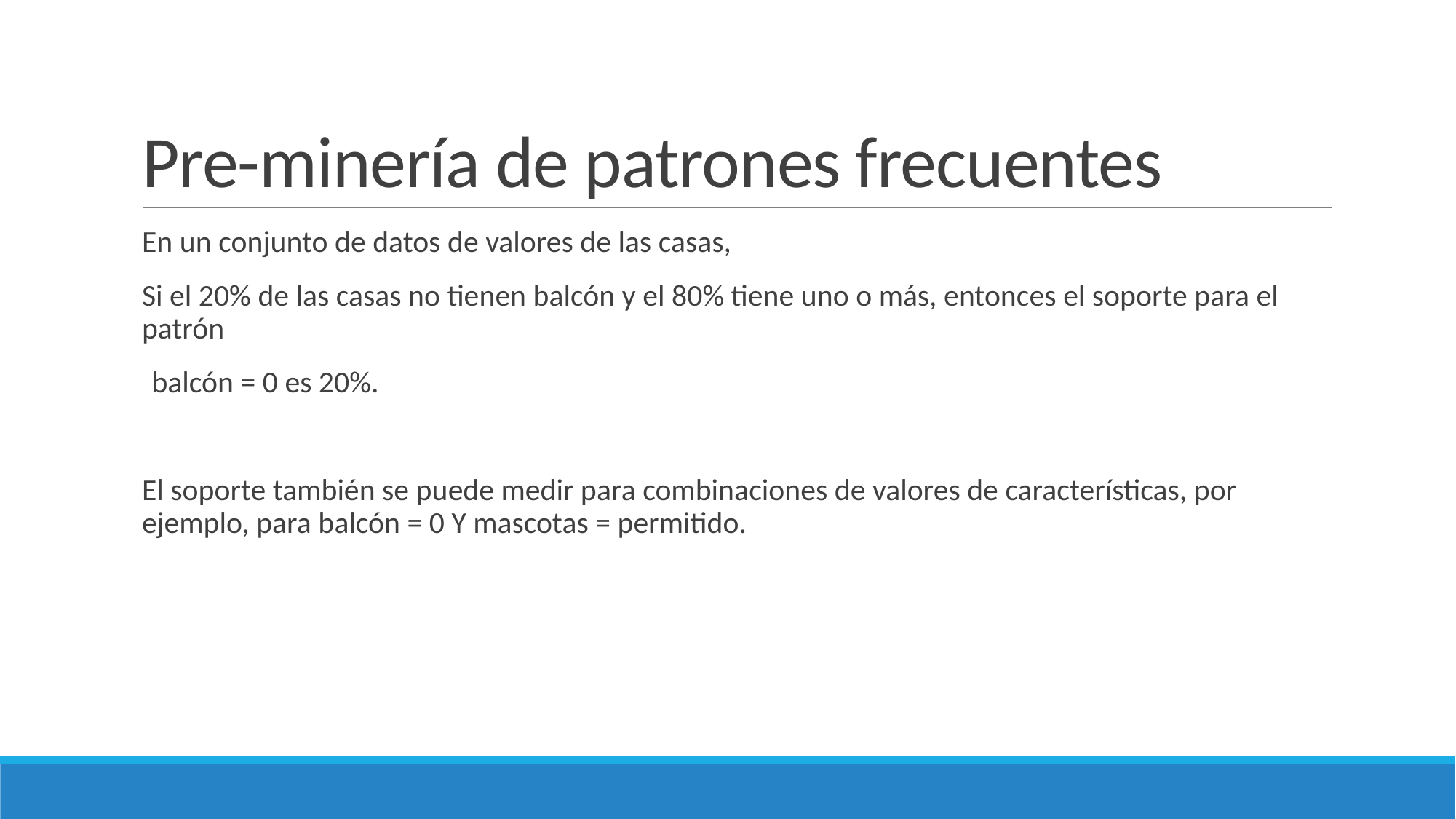

# Pre-minería de patrones frecuentes
En un conjunto de datos de valores de las casas,
Si el 20% de las casas no tienen balcón y el 80% tiene uno o más, entonces el soporte para el patrón
   balcón = 0 es 20%.

El soporte también se puede medir para combinaciones de valores de características, por ejemplo, para balcón = 0 Y mascotas = permitido.